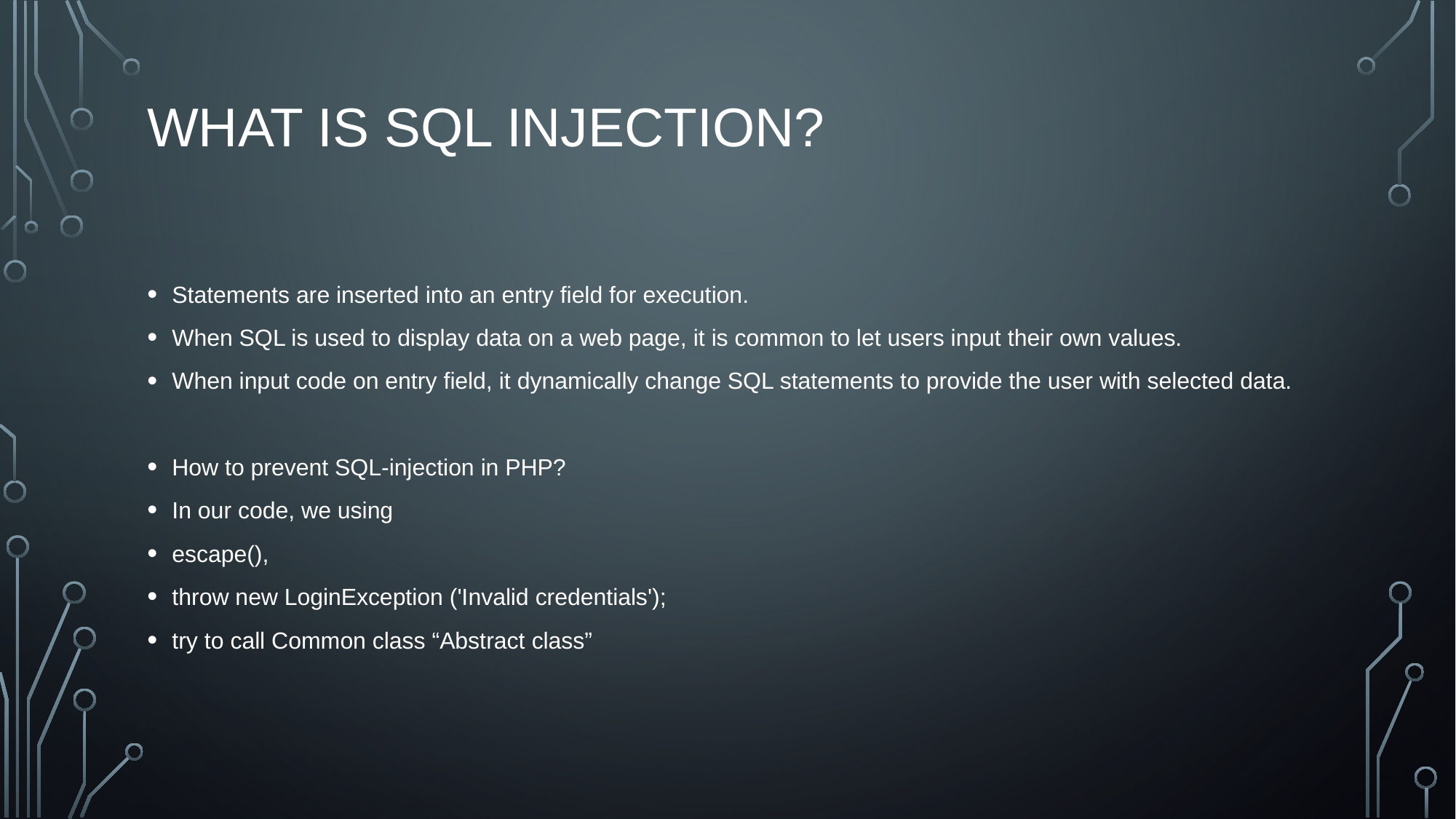

# What is SQL Injection?
Statements are inserted into an entry field for execution.
When SQL is used to display data on a web page, it is common to let users input their own values.
When input code on entry field, it dynamically change SQL statements to provide the user with selected data.

How to prevent SQL-injection in PHP?
In our code, we using
escape(),
throw new LoginException ('Invalid credentials');
try to call Common class “Abstract class”